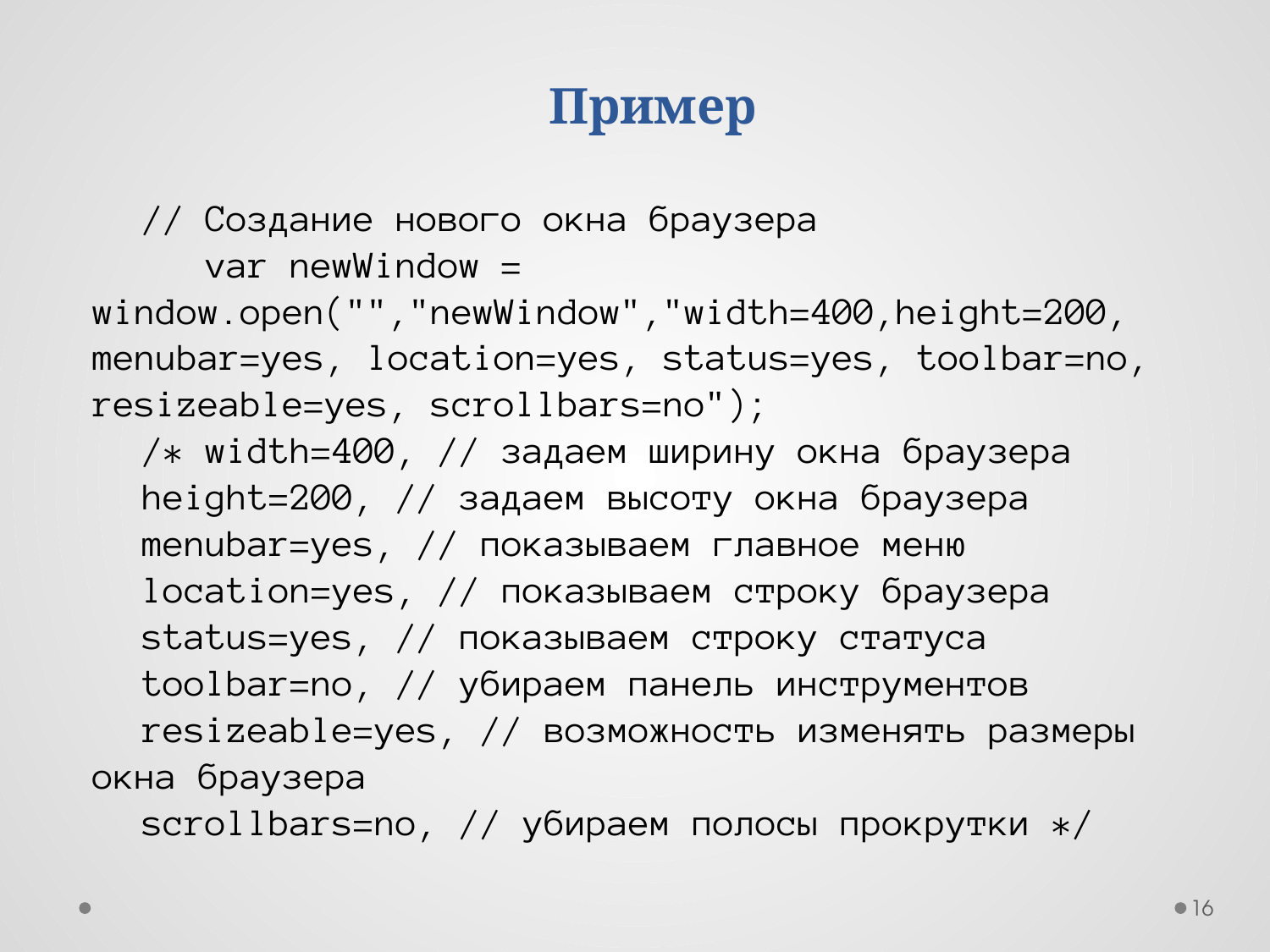

Пример
// Создание нового окна браузера
   var newWindow = window.open("","newWindow","width=400,height=200, menubar=yes, location=yes, status=yes, toolbar=no, resizeable=yes, scrollbars=no");
/* width=400, // задаем ширину окна браузера
height=200, // задаем высоту окна браузера
menubar=yes, // показываем главное меню
location=yes, // показываем строку браузера
status=yes, // показываем строку статуса
toolbar=no, // убираем панель инструментов
resizeable=yes, // возможность изменять размеры окна браузера
scrollbars=no, // убираем полосы прокрутки */
16